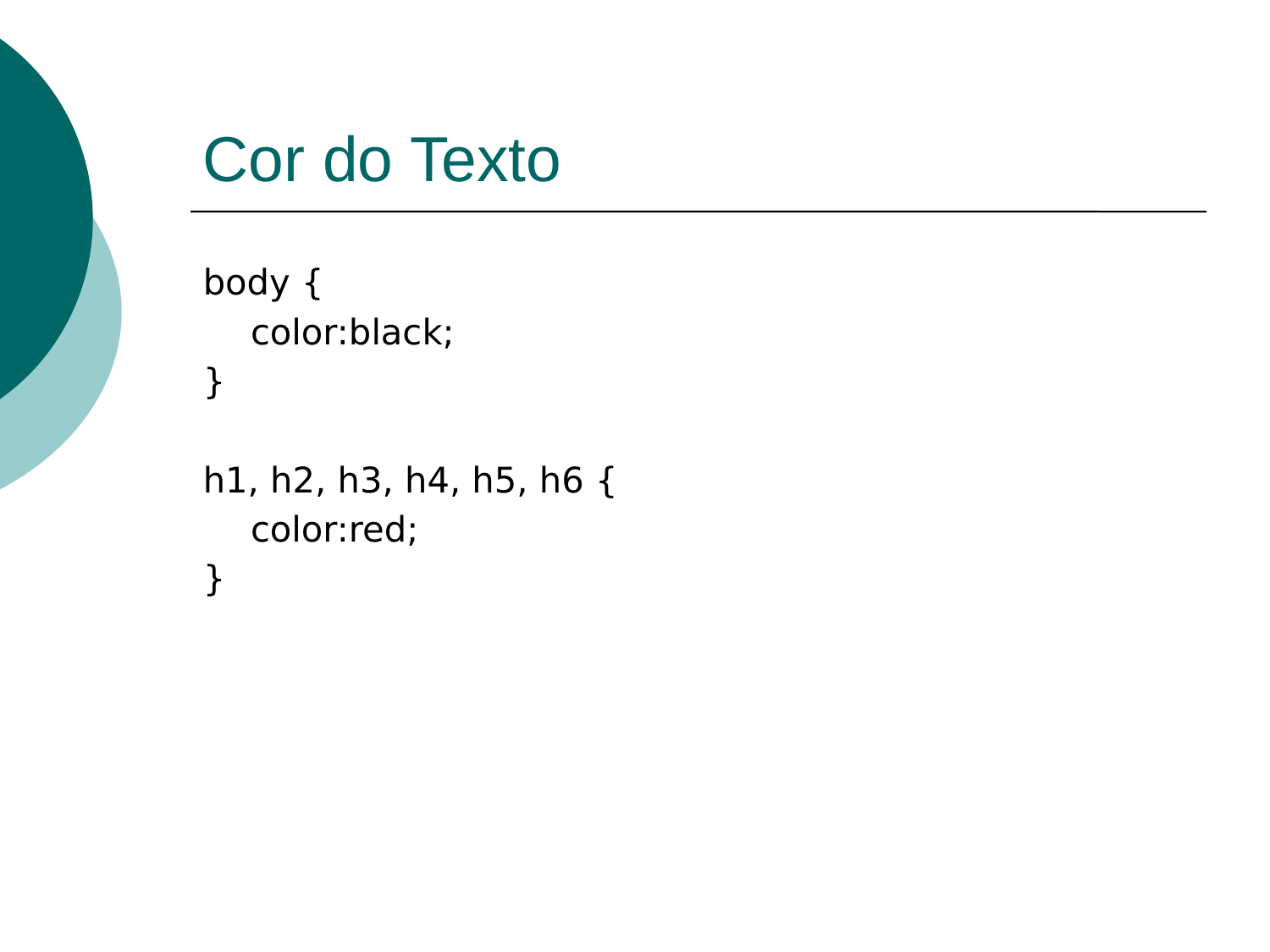

# Cor do Texto
body {
	color:black;
}

h1, h2, h3, h4, h5, h6 {
	color:red;
}